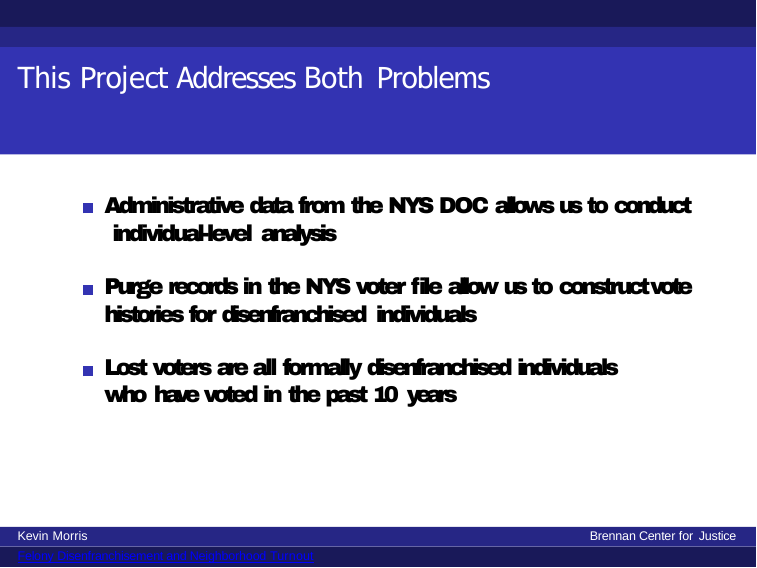

# This Project Addresses Both Problems
Administrative data from the NYS DOC allows us to conduct  individual-level analysis
Purge records in the NYS voter file allow us to construct vote  histories for disenfranchised individuals
Lost voters are all formally disenfranchised individuals who  have voted in the past 10 years

Kevin Morris
Felony Disenfranchisement and Neighborhood Turnout
Brennan Center for Justice